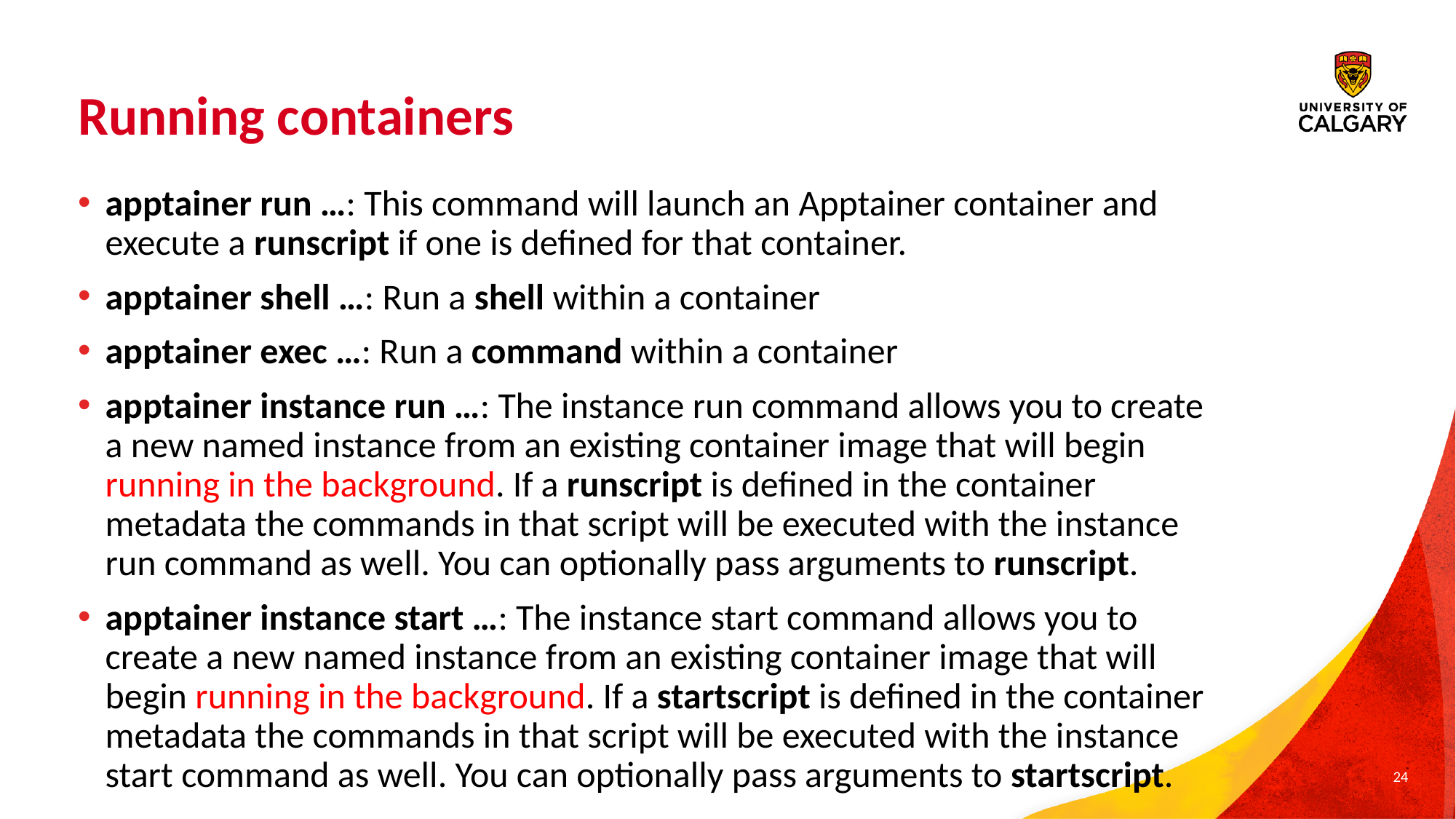

# Running containers
apptainer run …: This command will launch an Apptainer container and execute a runscript if one is defined for that container.
apptainer shell …: Run a shell within a container
apptainer exec …: Run a command within a container
apptainer instance run …: The instance run command allows you to create a new named instance from an existing container image that will begin running in the background. If a runscript is defined in the container metadata the commands in that script will be executed with the instance run command as well. You can optionally pass arguments to runscript.
apptainer instance start …: The instance start command allows you to create a new named instance from an existing container image that will begin running in the background. If a startscript is defined in the container metadata the commands in that script will be executed with the instance start command as well. You can optionally pass arguments to startscript.
24